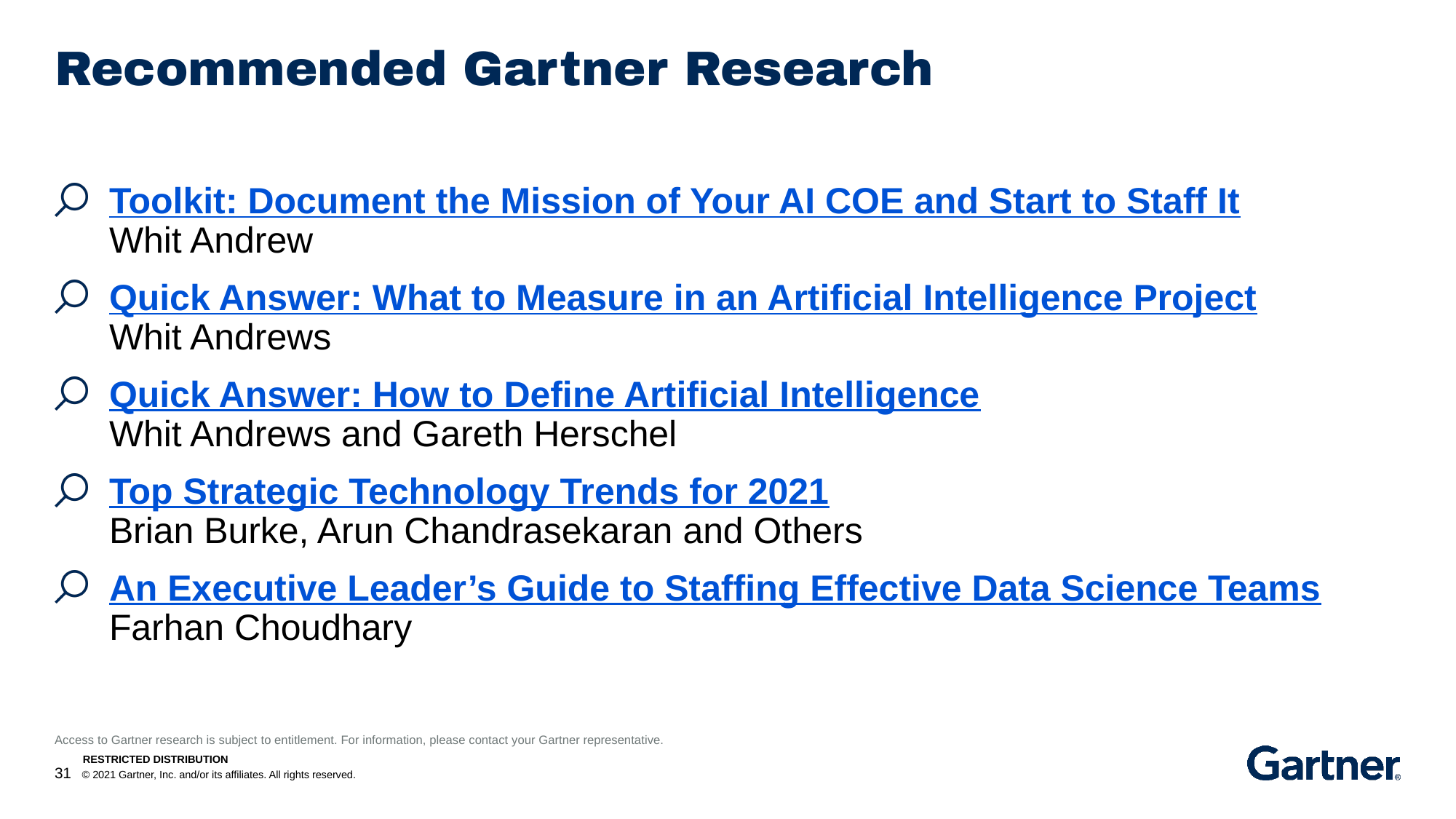

# Recommended Gartner Research
Toolkit: Document the Mission of Your AI COE and Start to Staff It
Whit Andrew
Quick Answer: What to Measure in an Artificial Intelligence Project
Whit Andrews
Quick Answer: How to Define Artificial Intelligence
Whit Andrews and Gareth Herschel
Top Strategic Technology Trends for 2021
Brian Burke, Arun Chandrasekaran and Others
An Executive Leader’s Guide to Staffing Effective Data Science Teams
Farhan Choudhary